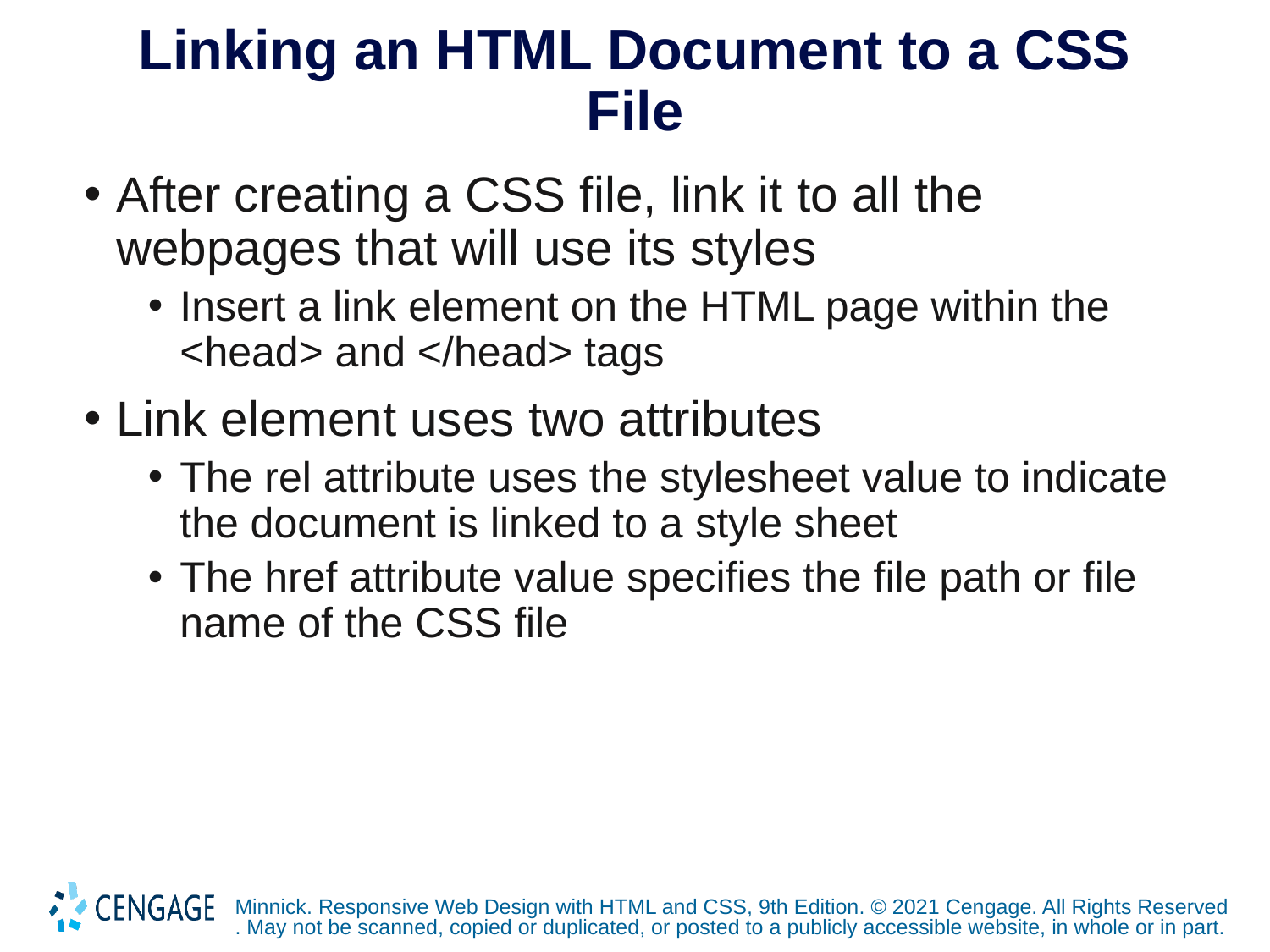

# Linking an HTML Document to a CSS File
After creating a CSS file, link it to all the webpages that will use its styles
Insert a link element on the HTML page within the <head> and </head> tags
Link element uses two attributes
The rel attribute uses the stylesheet value to indicate the document is linked to a style sheet
The href attribute value specifies the file path or file name of the CSS file

Minnick. Responsive Web Design with HTML and CSS, 9th Edition. © 2021 Cengage. All Rights Reserved. May not be scanned, copied or duplicated, or posted to a publicly accessible website, in whole or in part.